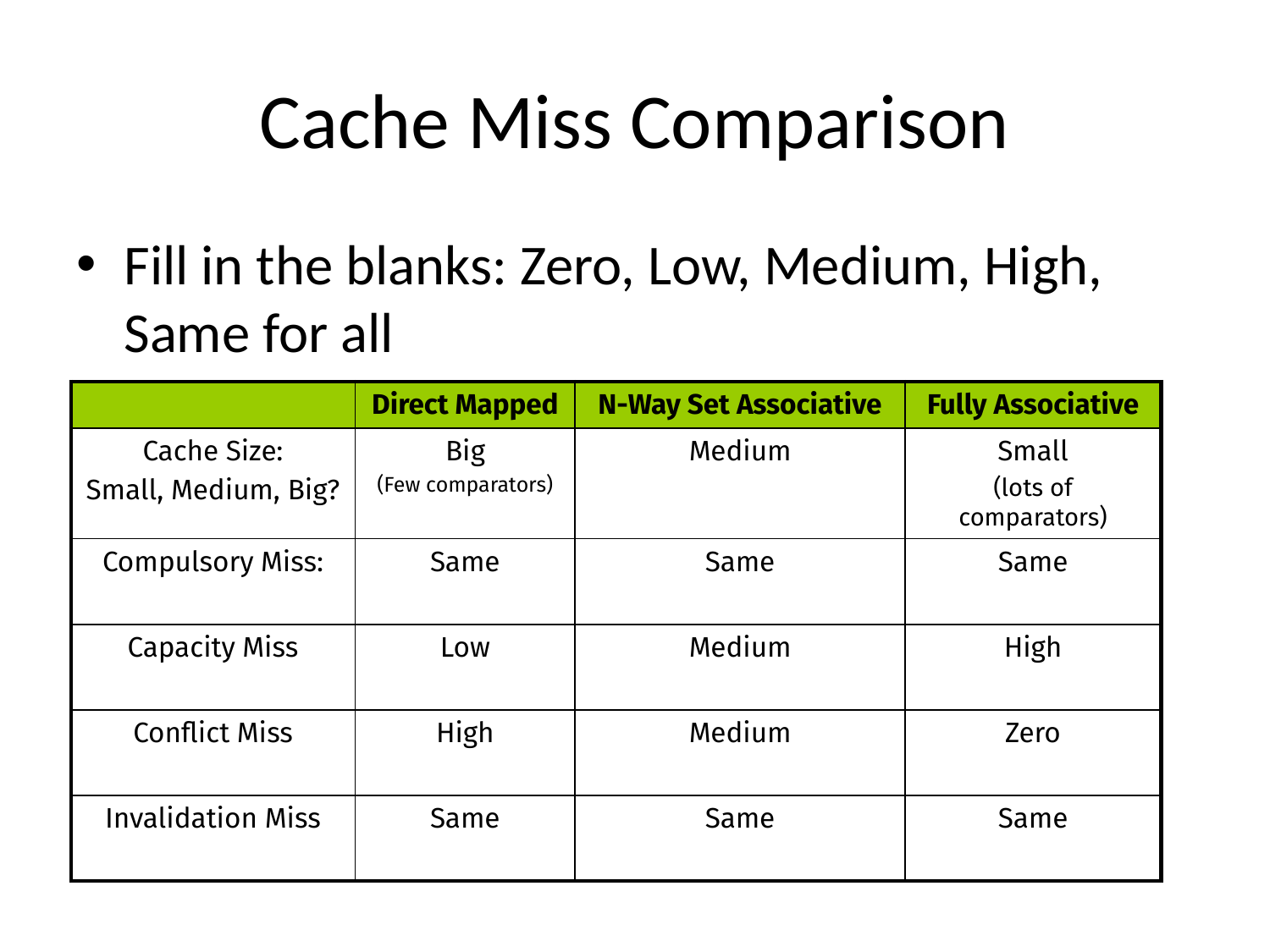

# Cache Miss Comparison
Fill in the blanks: Zero, Low, Medium, High, Same for all
|  | Direct Mapped | N-Way Set Associative | Fully Associative |
| --- | --- | --- | --- |
| Cache Size: Small, Medium, Big? | Big (Few comparators) | Medium | Small (lots of comparators) |
| Compulsory Miss: | Same | Same | Same |
| Capacity Miss | Low | Medium | High |
| Conflict Miss | High | Medium | Zero |
| Invalidation Miss | Same | Same | Same |